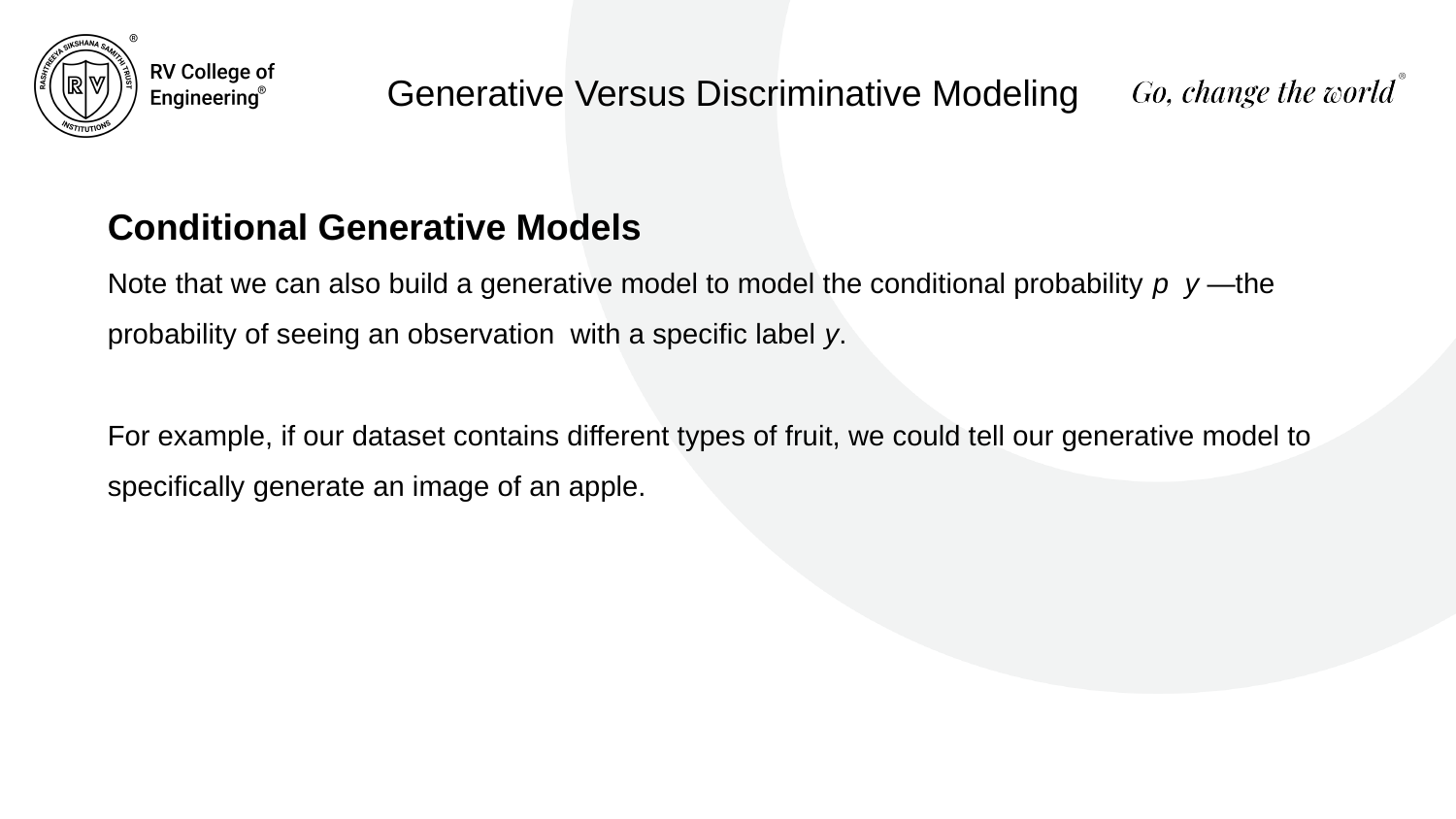

Generative Versus Discriminative Modeling
Conditional Generative Models
Note that we can also build a generative model to model the conditional probability p  y —the probability of seeing an observation  with a specific label y.

For example, if our dataset contains different types of fruit, we could tell our generative model to specifically generate an image of an apple.